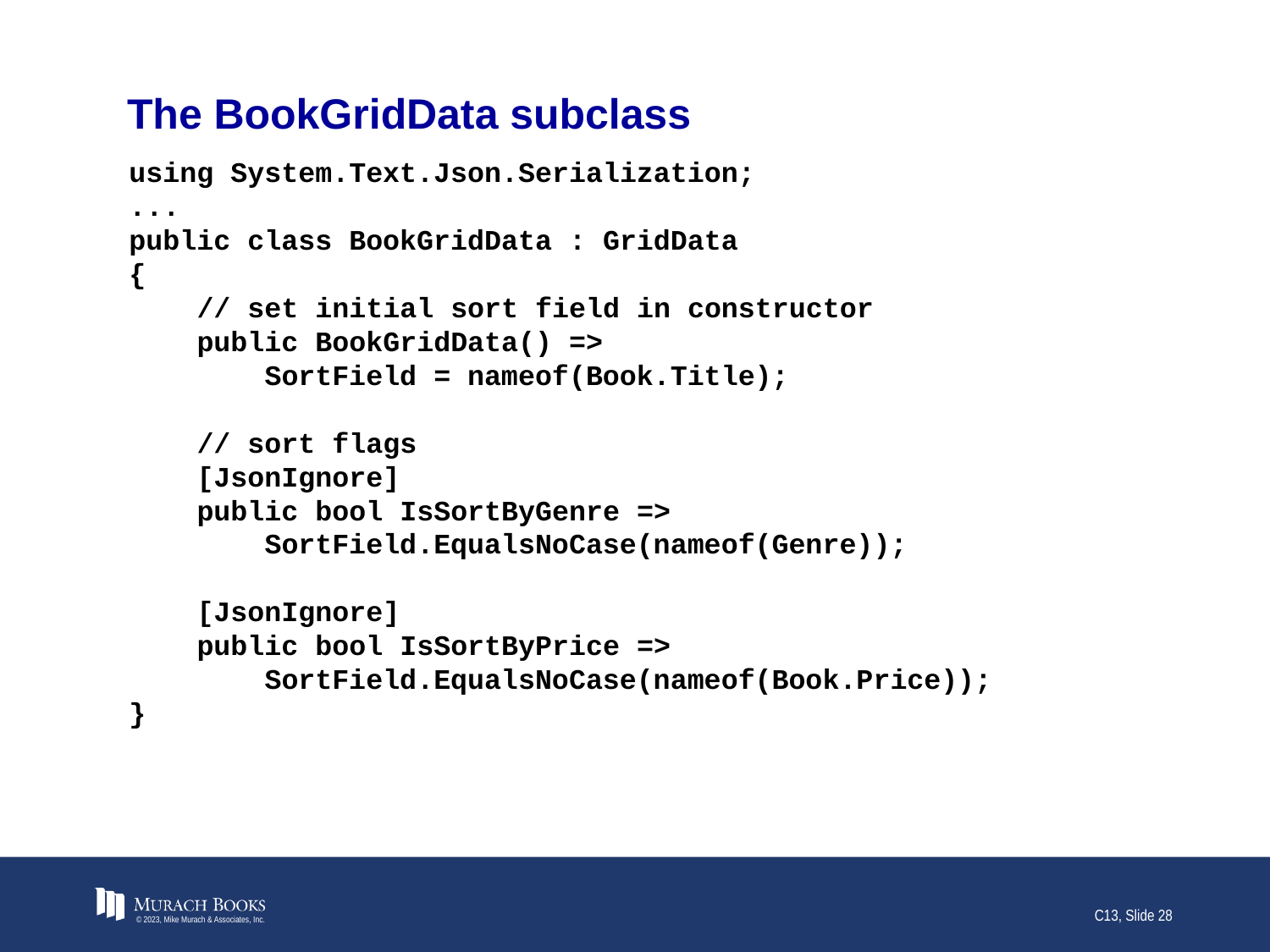

# The BookGridData subclass
using System.Text.Json.Serialization;
...
public class BookGridData : GridData
{
    // set initial sort field in constructor
    public BookGridData() =>
        SortField = nameof(Book.Title);

    // sort flags
    [JsonIgnore]
    public bool IsSortByGenre =>
        SortField.EqualsNoCase(nameof(Genre));

    [JsonIgnore]
    public bool IsSortByPrice =>
        SortField.EqualsNoCase(nameof(Book.Price));
}

© 2023, Mike Murach & Associates, Inc.

C13, Slide 28